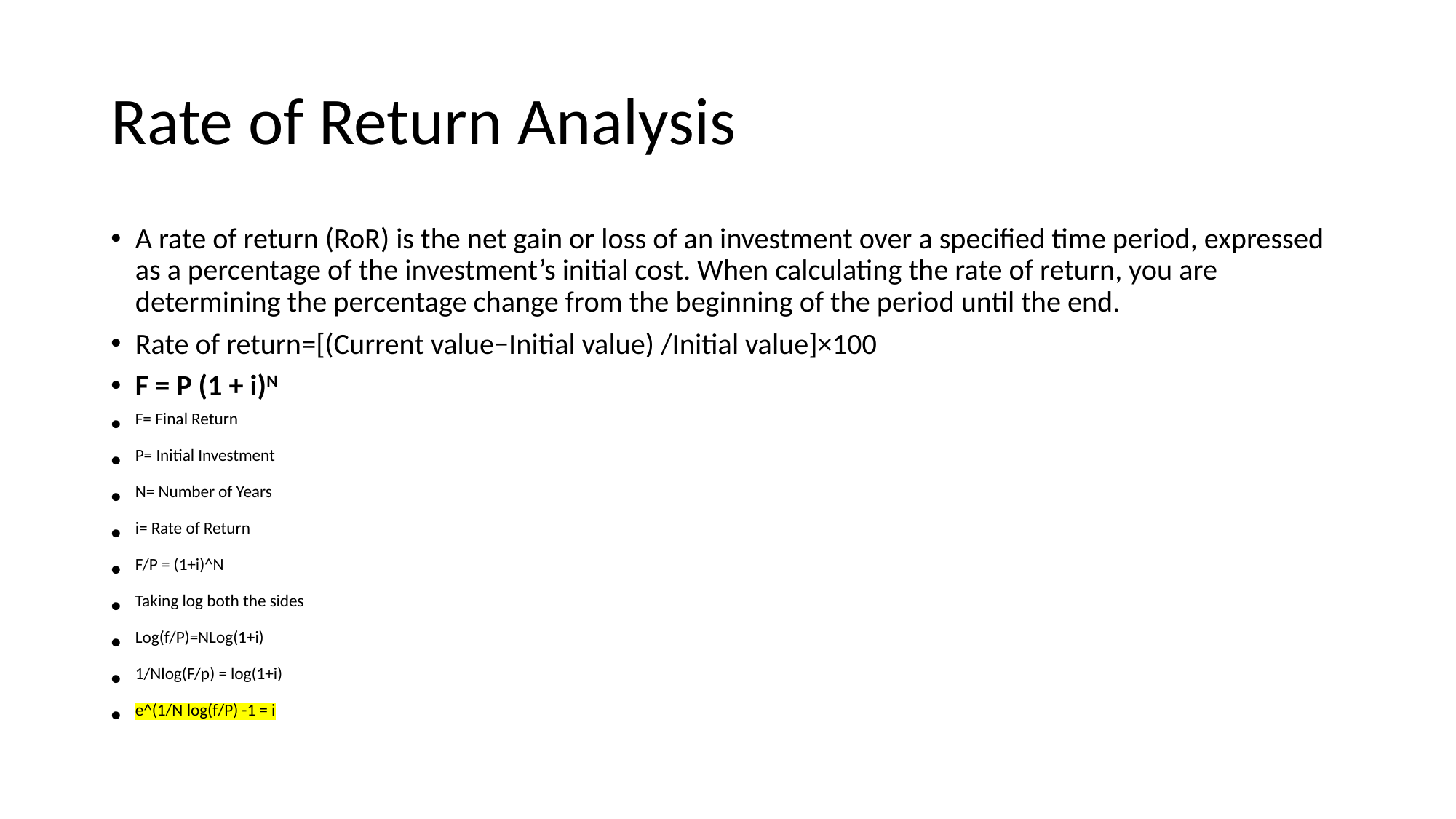

# Rate of Return Analysis
A rate of return (RoR) is the net gain or loss of an investment over a specified time period, expressed as a percentage of the investment’s initial cost. When calculating the rate of return, you are determining the percentage change from the beginning of the period until the end.
Rate of return=[(Current value−Initial value) /Initial value]×100
F = P (1 + i)N
F= Final Return
P= Initial Investment
N= Number of Years
i= Rate of Return
F/P = (1+i)^N
Taking log both the sides
Log(f/P)=NLog(1+i)
1/Nlog(F/p) = log(1+i)
e^(1/N log(f/P) -1 = i